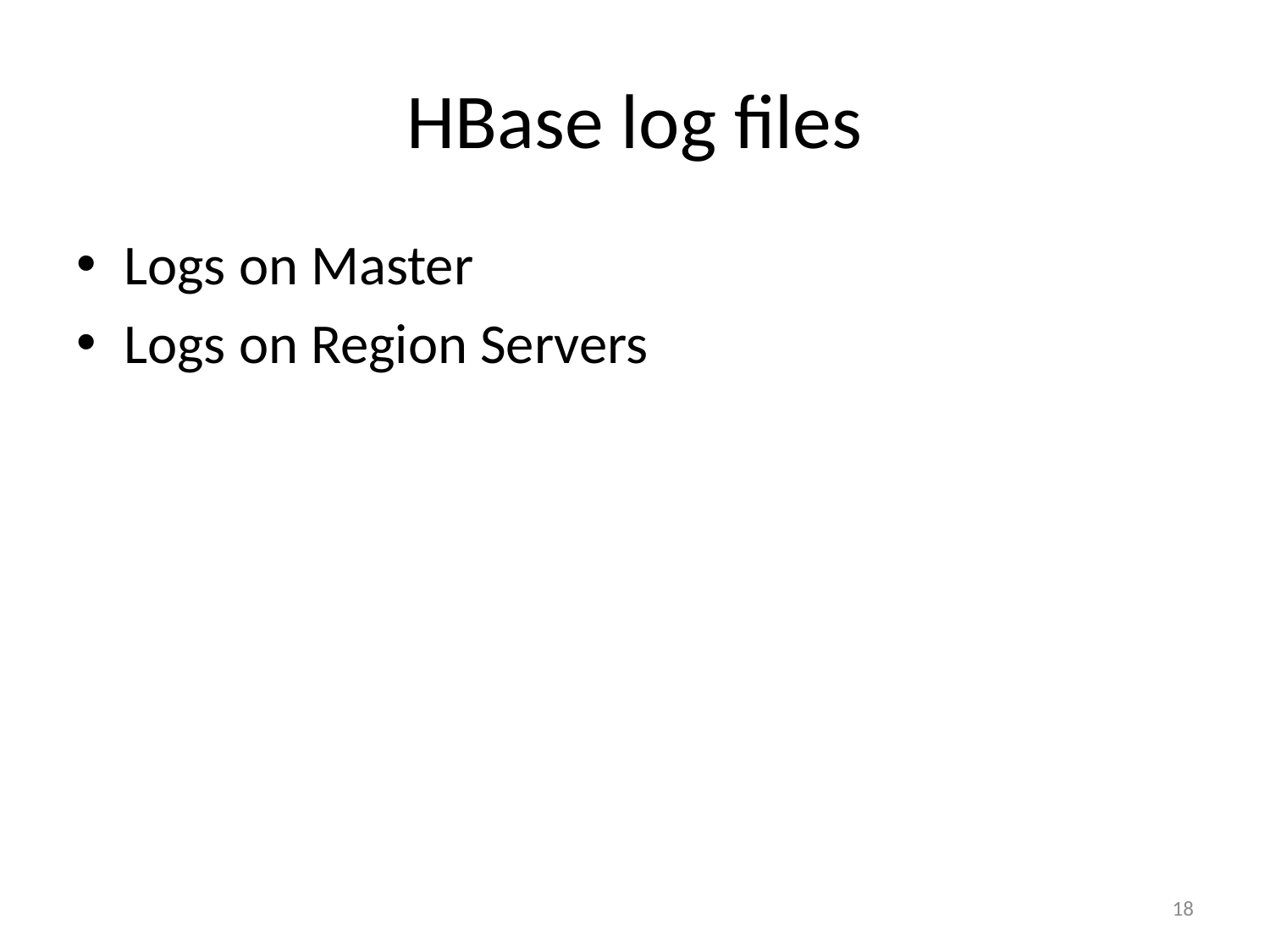

# HBase log files
Logs on Master
Logs on Region Servers
18